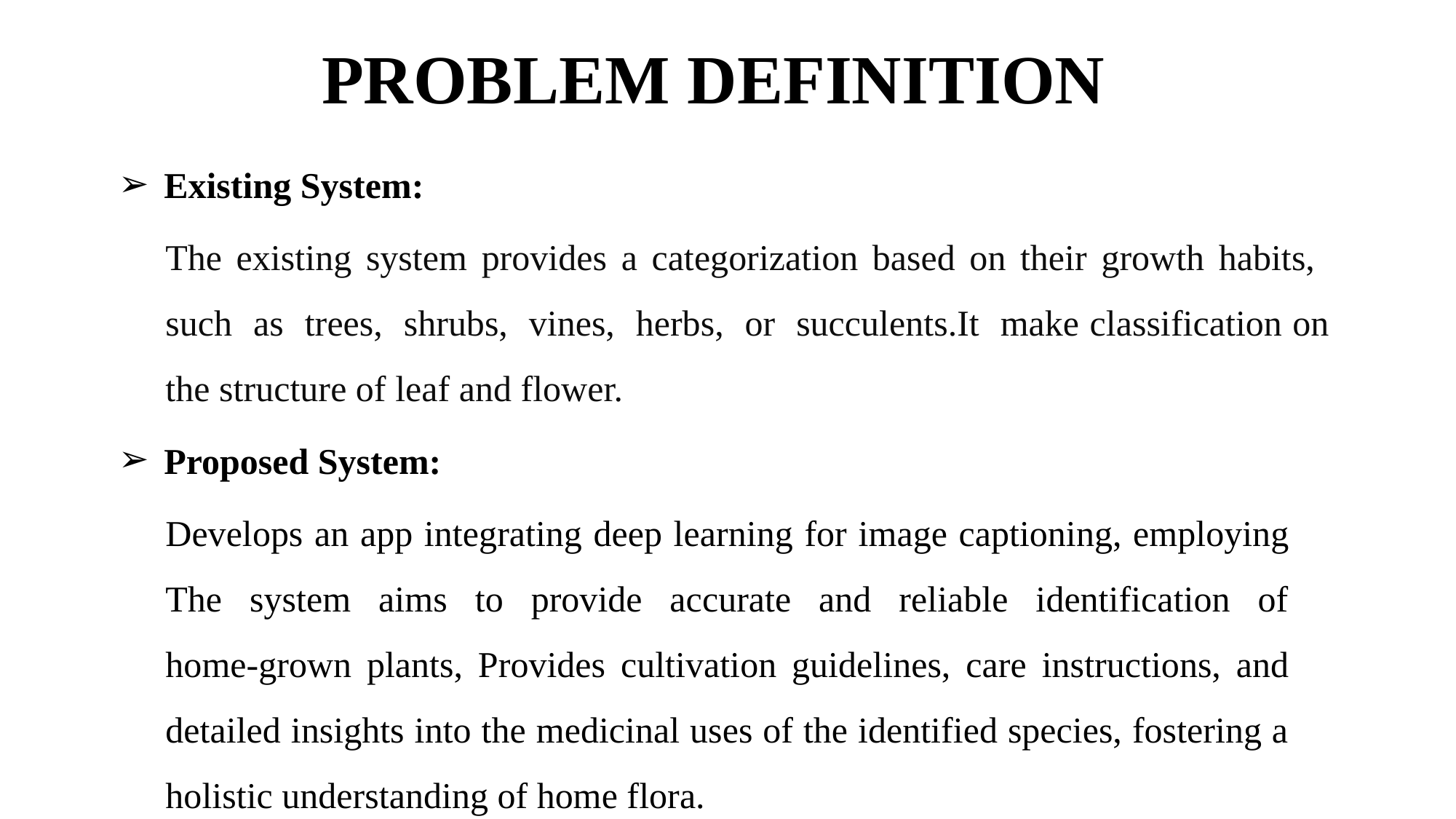

# PROBLEM DEFINITION
Existing System:
The existing system provides a categorization based on their growth habits,  such  as  trees,  shrubs,  vines,  herbs,  or  succulents.It  make classification on the structure of leaf and flower.
Proposed System:
Develops an app integrating deep learning for image captioning, employing The  system  aims  to  provide  accurate  and  reliable  identification  of home-grown plants, Provides cultivation guidelines, care instructions, and detailed insights into the medicinal uses of the identified species, fostering a holistic understanding of home flora.